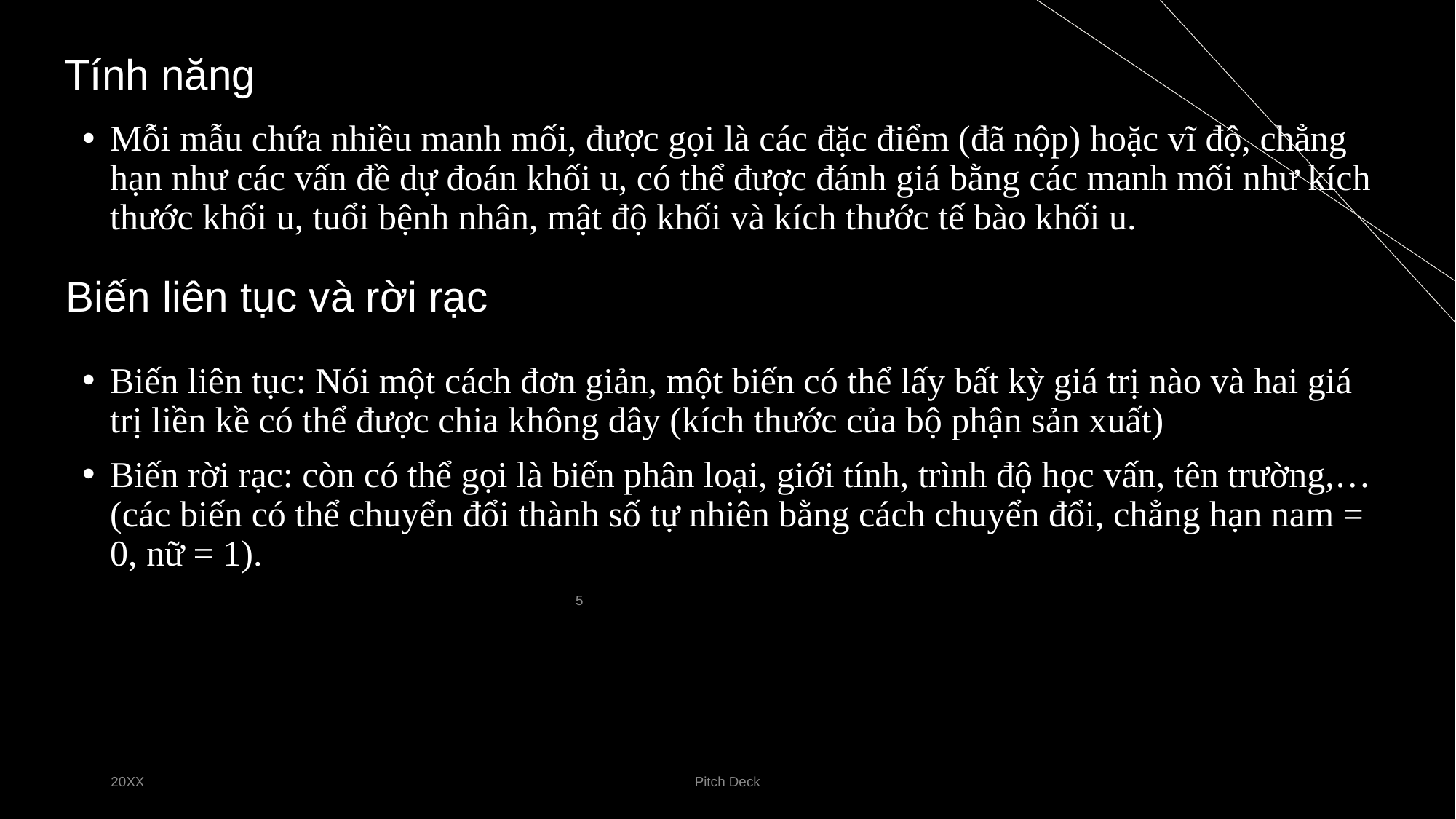

Tính năng
Mỗi mẫu chứa nhiều manh mối, được gọi là các đặc điểm (đã nộp) hoặc vĩ độ, chẳng hạn như các vấn đề dự đoán khối u, có thể được đánh giá bằng các manh mối như kích thước khối u, tuổi bệnh nhân, mật độ khối và kích thước tế bào khối u.

Biến liên tục: Nói một cách đơn giản, một biến có thể lấy bất kỳ giá trị nào và hai giá trị liền kề có thể được chia không dây (kích thước của bộ phận sản xuất)
Biến rời rạc: còn có thể gọi là biến phân loại, giới tính, trình độ học vấn, tên trường,… (các biến có thể chuyển đổi thành số tự nhiên bằng cách chuyển đổi, chẳng hạn nam = 0, nữ = 1).
Biến liên tục và rời rạc
5
20XX
Pitch Deck